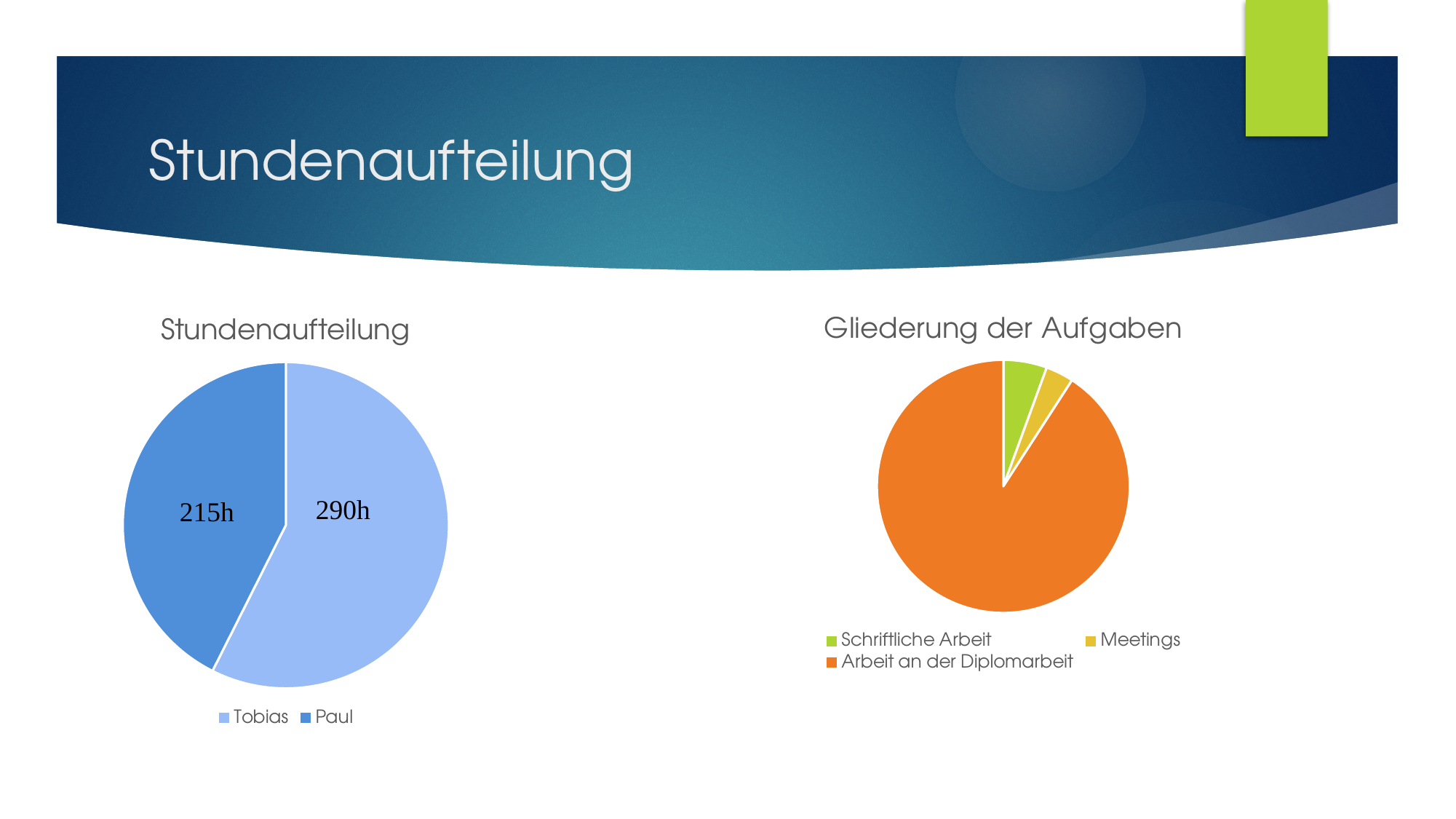

# Stundenaufteilung

### Chart:

| Category | Stundenaufteilung |
|---|---|
| Tobias | 290.0 |
| Paul | 215.0 |

### Chart:

| Category | Gliederung der Aufgaben |
|---|---|
| Schriftliche Arbeit | 0.5 |
| Meetings | 0.3194444444444445 |
| Arbeit an der Diplomarbeit | 8.13888888888889 |